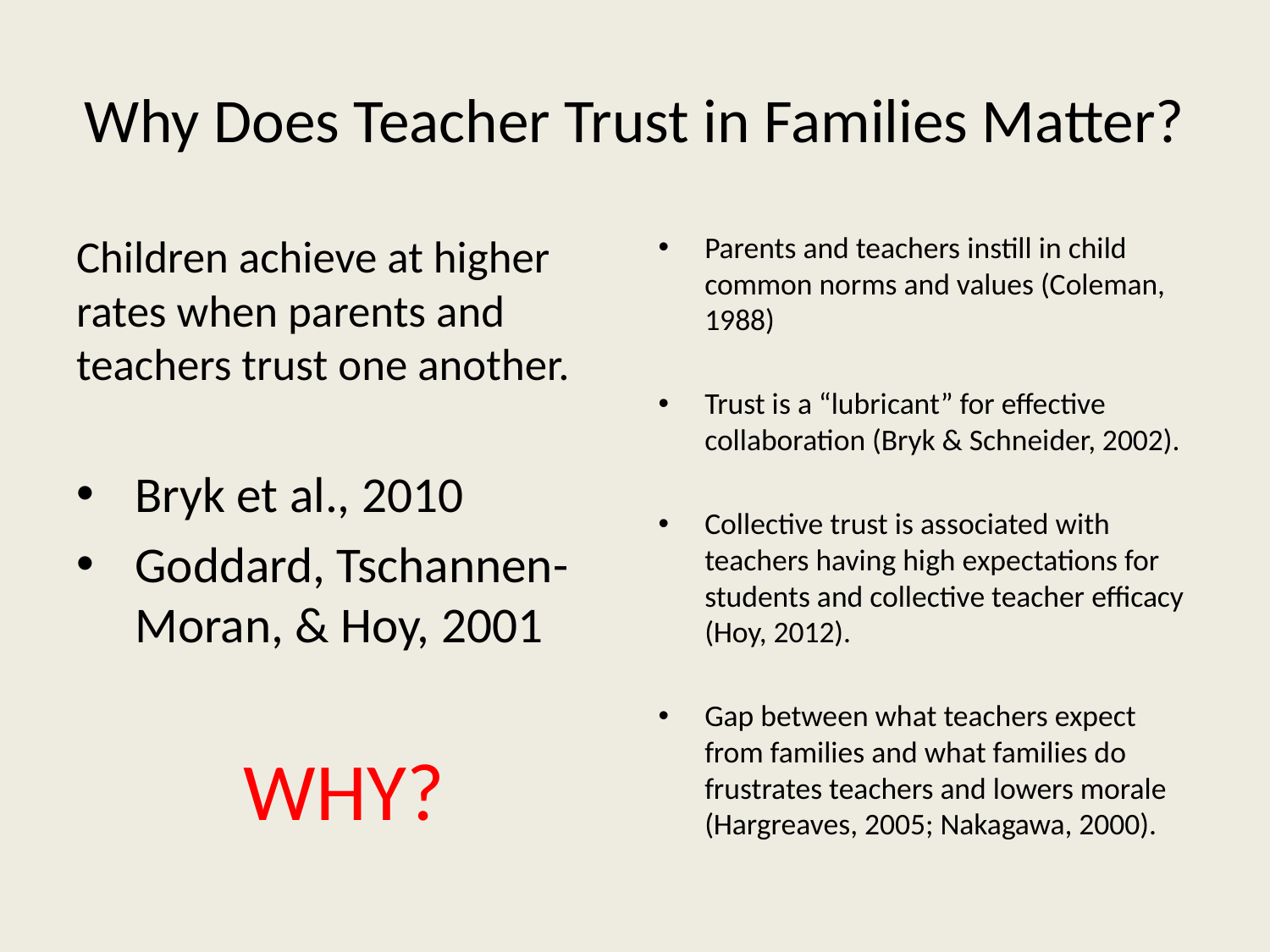

# Why Does Teacher Trust in Families Matter?
Children achieve at higher rates when parents and teachers trust one another.

Bryk et al., 2010
Goddard, Tschannen-Moran, & Hoy, 2001

WHY?
Parents and teachers instill in child common norms and values (Coleman, 1988)

Trust is a “lubricant” for effective collaboration (Bryk & Schneider, 2002).

Collective trust is associated with teachers having high expectations for students and collective teacher efficacy (Hoy, 2012).

Gap between what teachers expect from families and what families do frustrates teachers and lowers morale (Hargreaves, 2005; Nakagawa, 2000).